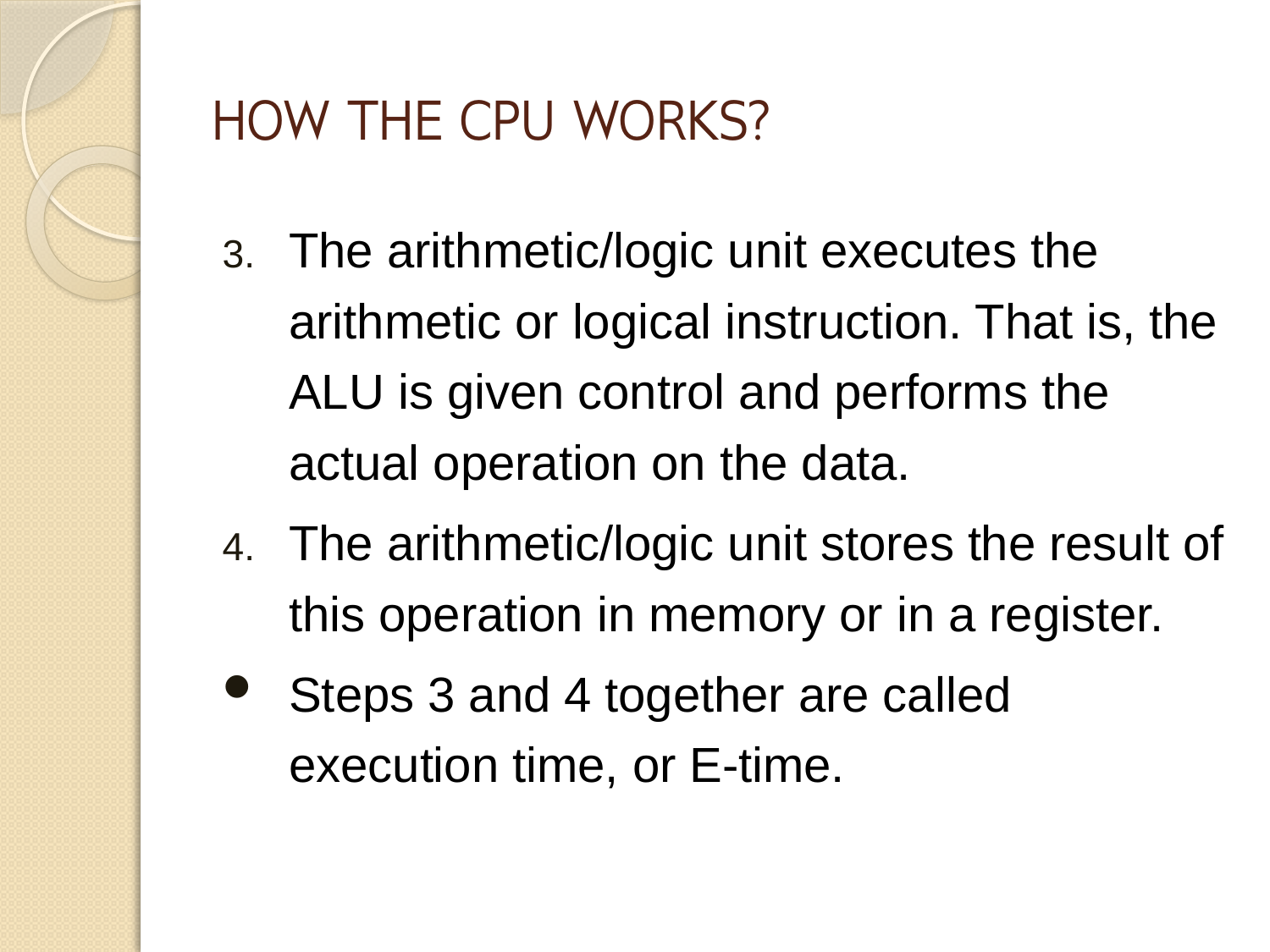

# How the CPU Works?
The arithmetic/logic unit executes the arithmetic or logical instruction. That is, the ALU is given control and performs the actual operation on the data.
The arithmetic/logic unit stores the result of this operation in memory or in a register.
Steps 3 and 4 together are called execution time, or E-time.